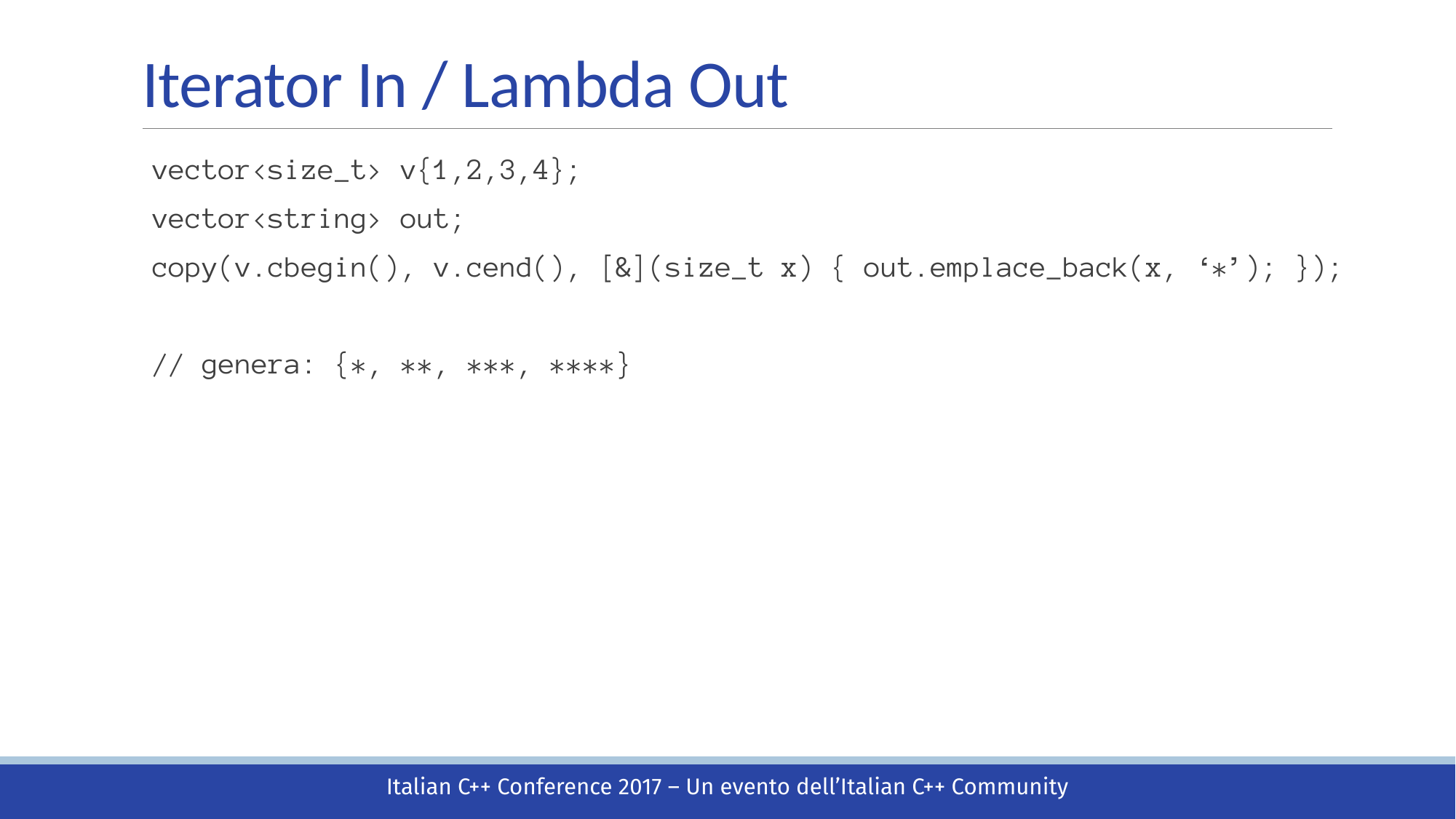

# Iterator In / Lambda Out
vector<size_t> v{1,2,3,4};
vector<string> out;
copy(v.cbegin(), v.cend(), [&](size_t x) { out.emplace_back(x, ‘*’); });

// genera: {*, **, ***, ****}